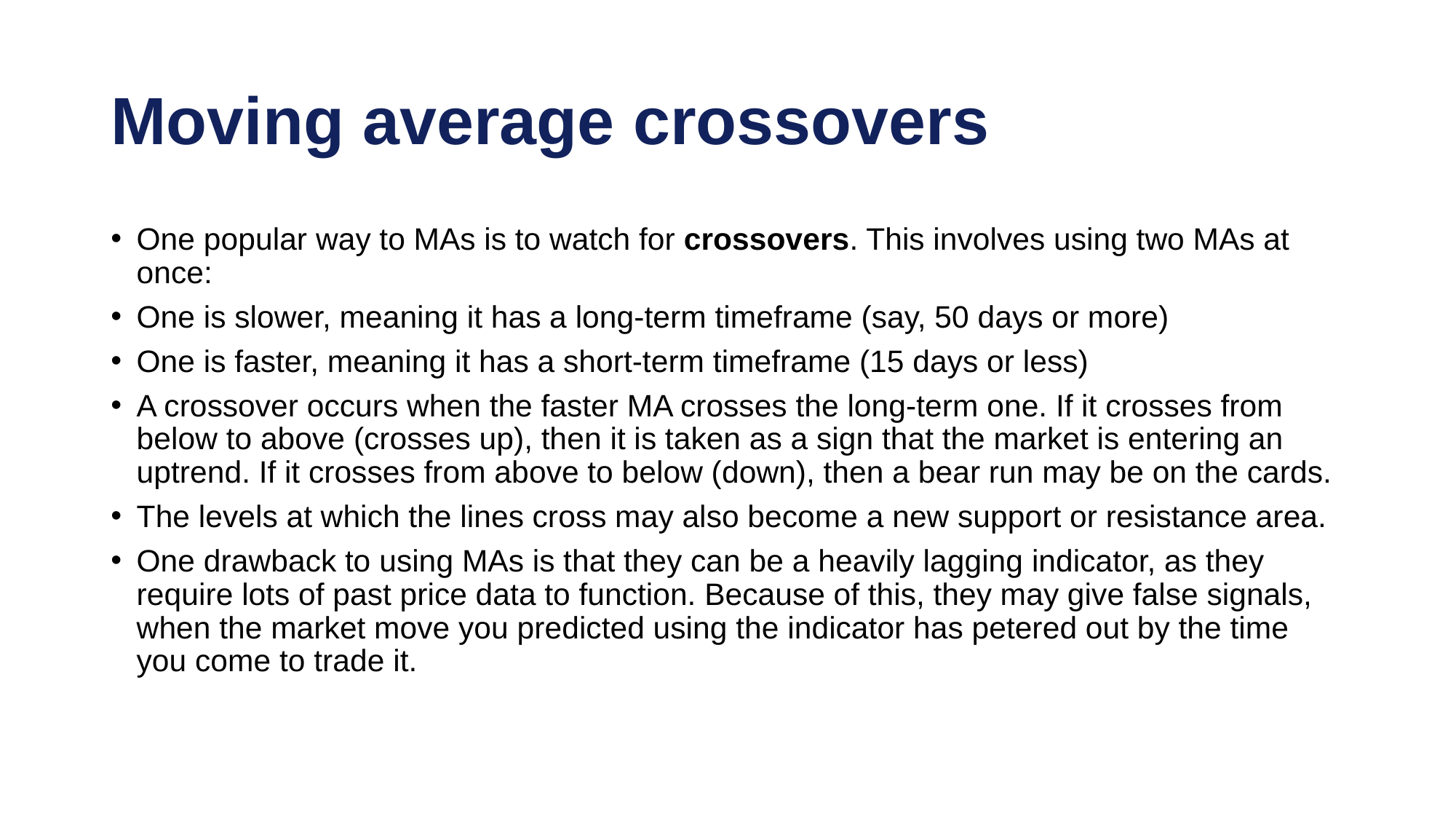

# Moving average crossovers
One popular way to MAs is to watch for crossovers. This involves using two MAs at once:
One is slower, meaning it has a long-term timeframe (say, 50 days or more)
One is faster, meaning it has a short-term timeframe (15 days or less)
A crossover occurs when the faster MA crosses the long-term one. If it crosses from below to above (crosses up), then it is taken as a sign that the market is entering an uptrend. If it crosses from above to below (down), then a bear run may be on the cards.
The levels at which the lines cross may also become a new support or resistance area.
One drawback to using MAs is that they can be a heavily lagging indicator, as they require lots of past price data to function. Because of this, they may give false signals, when the market move you predicted using the indicator has petered out by the time you come to trade it.